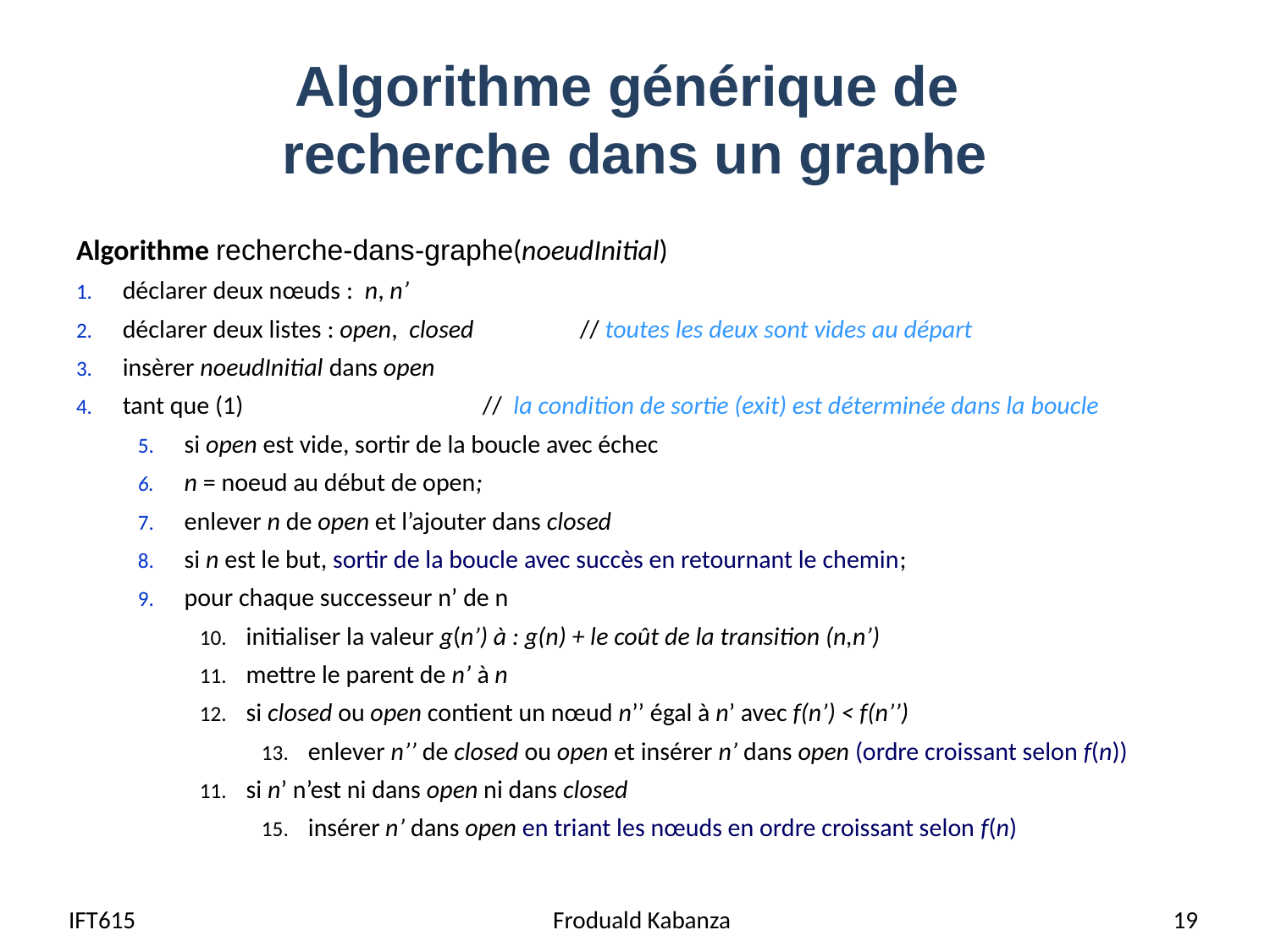

# Algorithme générique de recherche dans un graphe
Algorithme recherche-dans-graphe(noeudInitial)
déclarer deux nœuds :  n, n’
déclarer deux listes : open,  closed 	// toutes les deux sont vides au départ
insèrer noeudInitial dans open
tant que (1)          		   //  la condition de sortie (exit) est déterminée dans la boucle
si open est vide, sortir de la boucle avec échec
n = noeud au début de open;
enlever n de open et l’ajouter dans closed
si n est le but, sortir de la boucle avec succès en retournant le chemin;
pour chaque successeur n’ de n
initialiser la valeur g(n’) à : g(n) + le coût de la transition (n,n’)
mettre le parent de n’ à n
si closed ou open contient un nœud n’’ égal à n’ avec f(n’) < f(n’’)
enlever n’’ de closed ou open et insérer n’ dans open (ordre croissant selon f(n))
si n’ n’est ni dans open ni dans closed
insérer n’ dans open en triant les nœuds en ordre croissant selon f(n)

IFT615
Froduald Kabanza
19